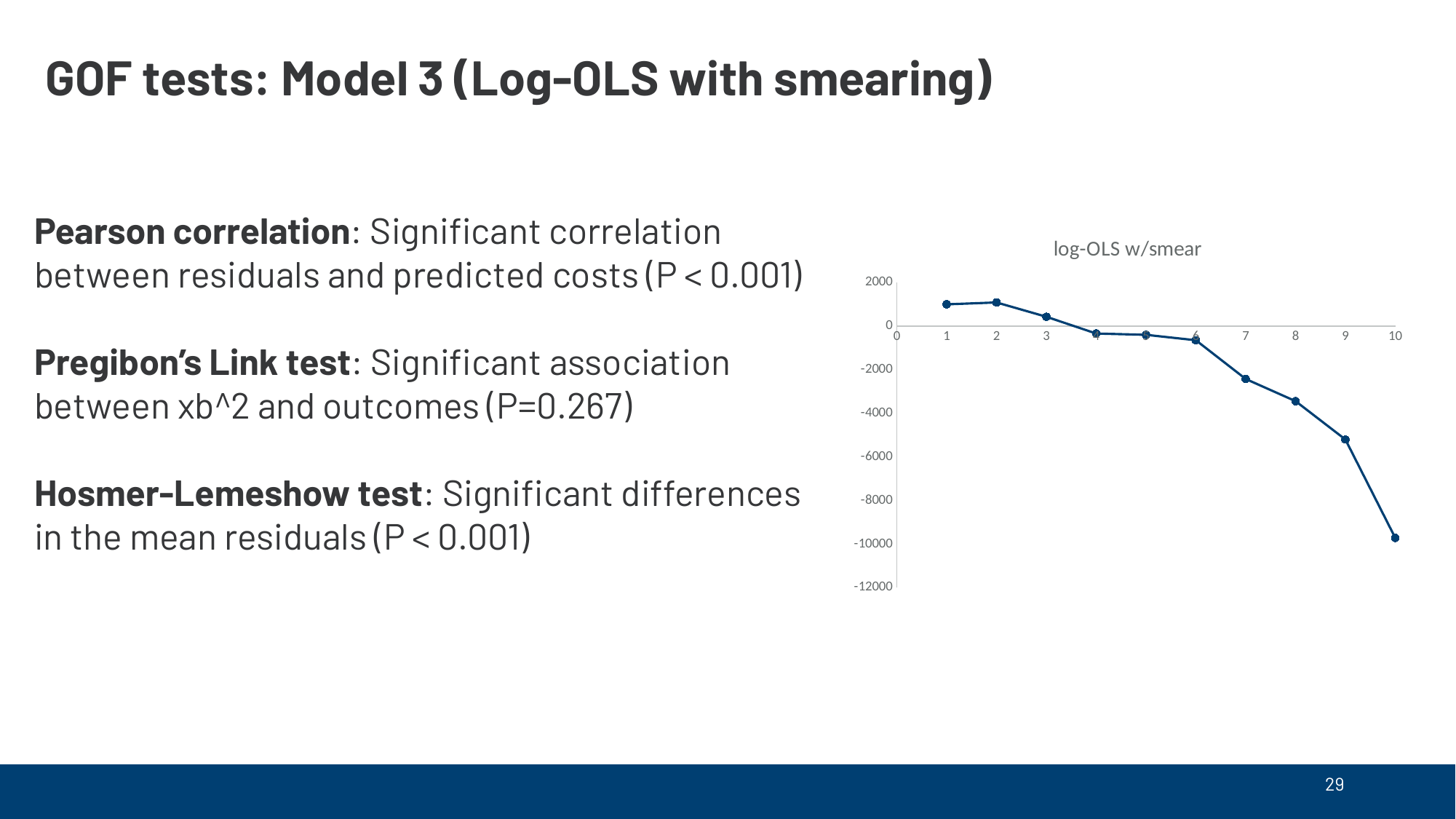

# GOF tests: Model 3 (Log-OLS with smearing)
Pearson correlation: Significant correlation between residuals and predicted costs (P < 0.001)

Pregibon’s Link test: Significant association between xb^2 and outcomes (P=0.267)

Hosmer-Lemeshow test: Significant differences in the mean residuals (P < 0.001)

### Chart:

| Category | log-OLS w/smear |
|---|---|
29